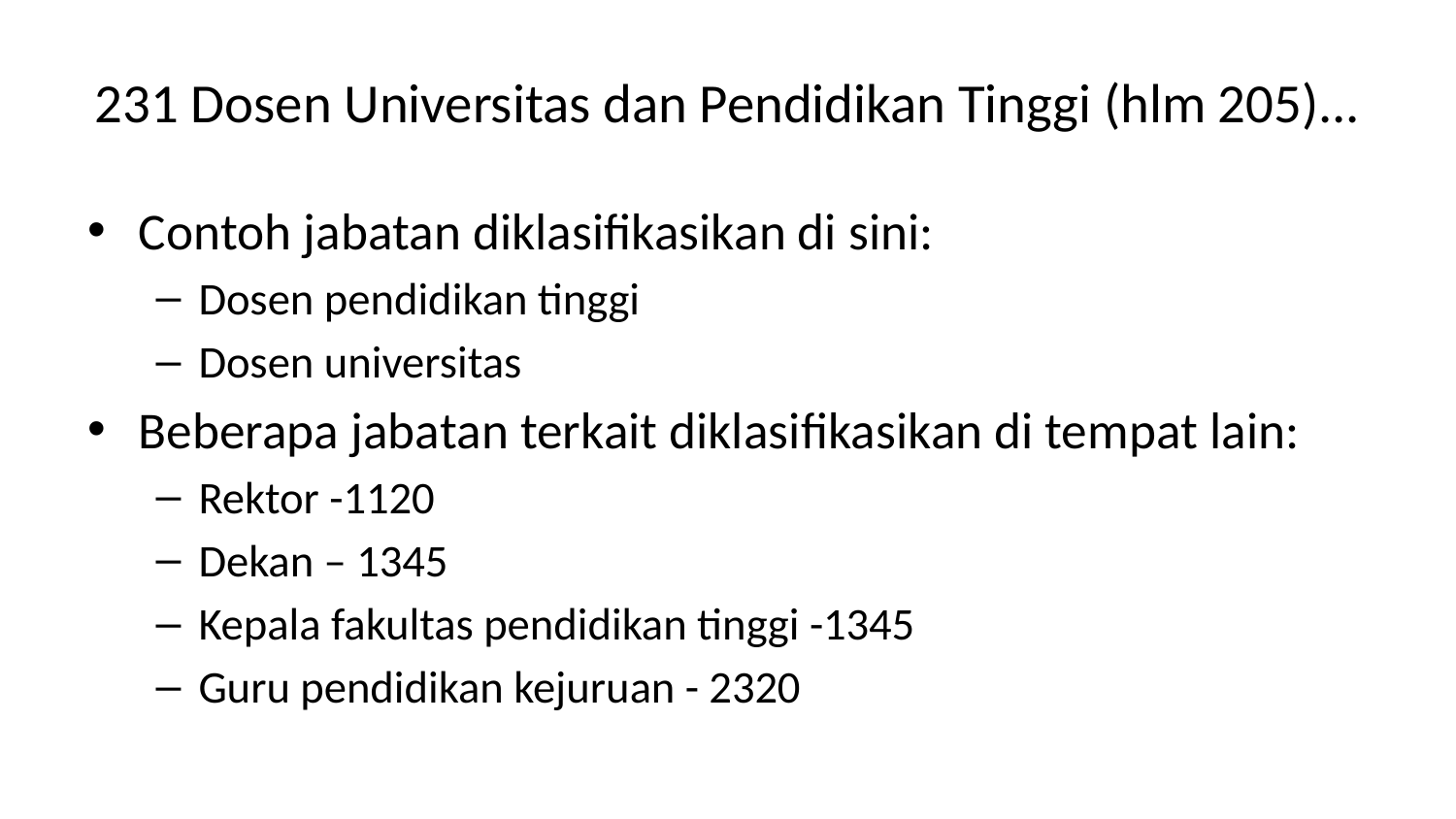

# 231 Dosen Universitas dan Pendidikan Tinggi (hlm 205)...
Contoh jabatan diklasifikasikan di sini:
Dosen pendidikan tinggi
Dosen universitas
Beberapa jabatan terkait diklasifikasikan di tempat lain:
Rektor -1120
Dekan – 1345
Kepala fakultas pendidikan tinggi -1345
Guru pendidikan kejuruan - 2320